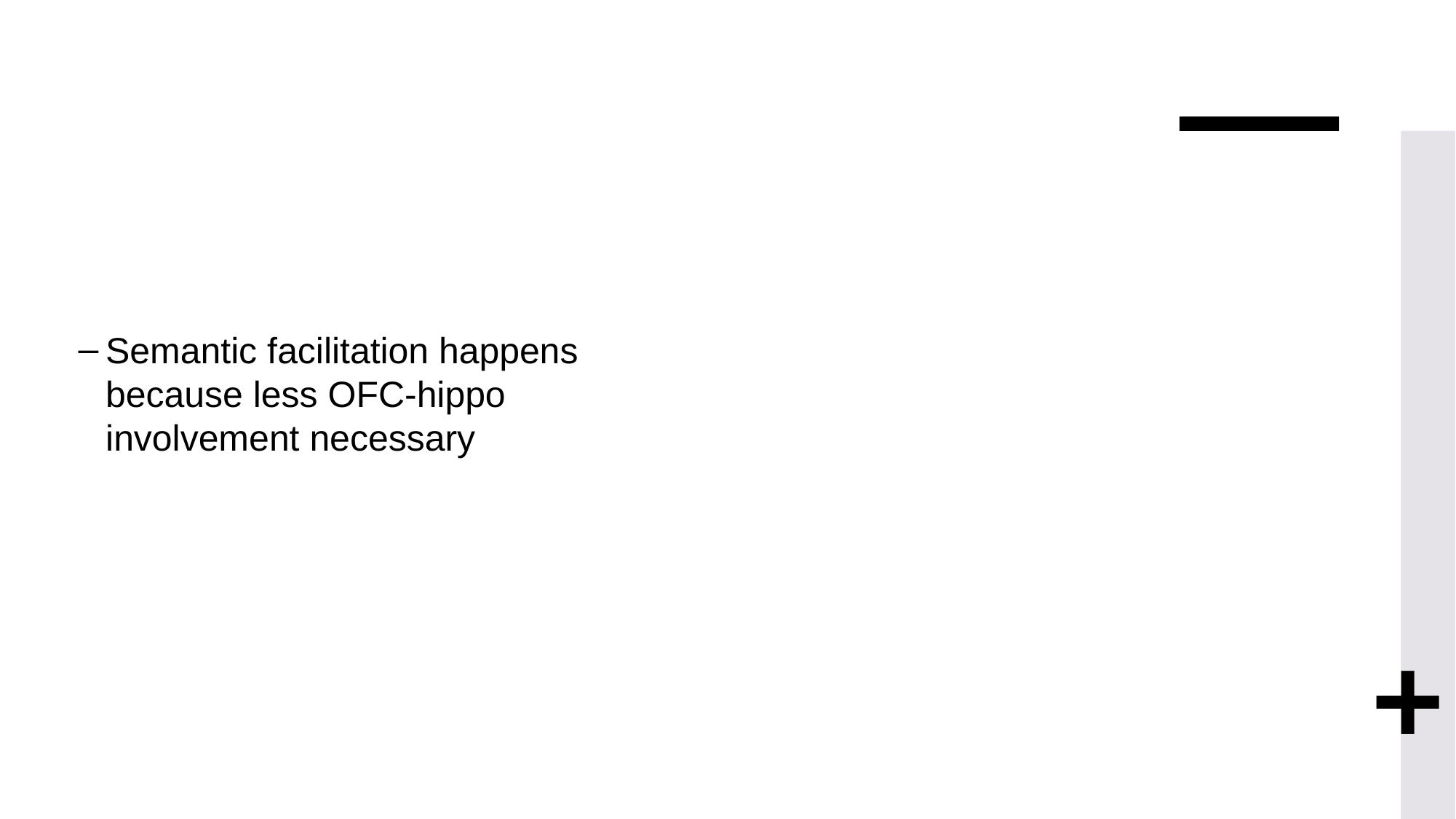

#
Semantic facilitation happens because less OFC-hippo involvement necessary